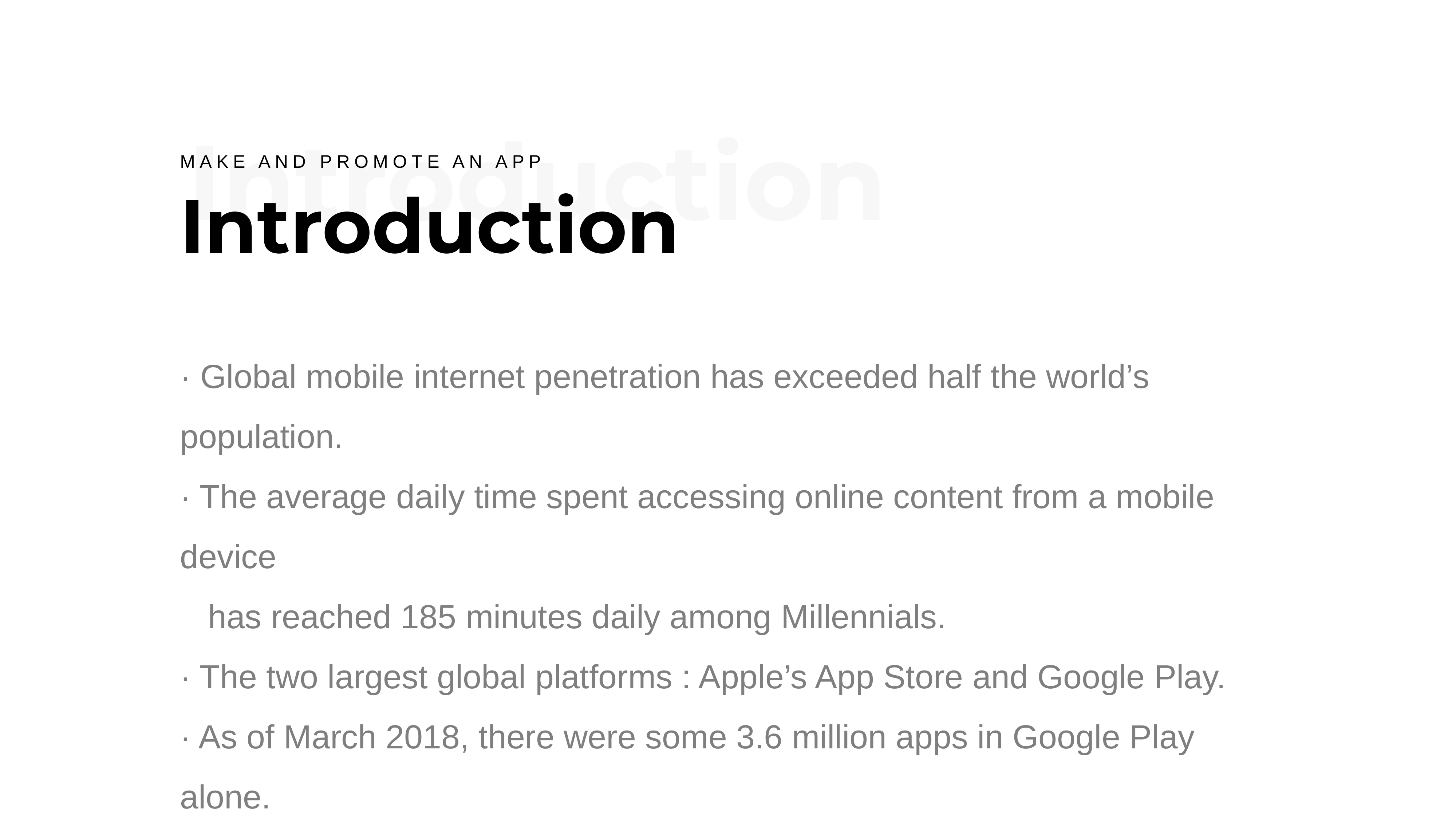

Introduction
MAKE AND PROMOTE AN APP
Introduction
· Global mobile internet penetration has exceeded half the world’s population.
· The average daily time spent accessing online content from a mobile device
   has reached 185 minutes daily among Millennials.
· The two largest global platforms : Apple’s App Store and Google Play.
· As of March 2018, there were some 3.6 million apps in Google Play alone.